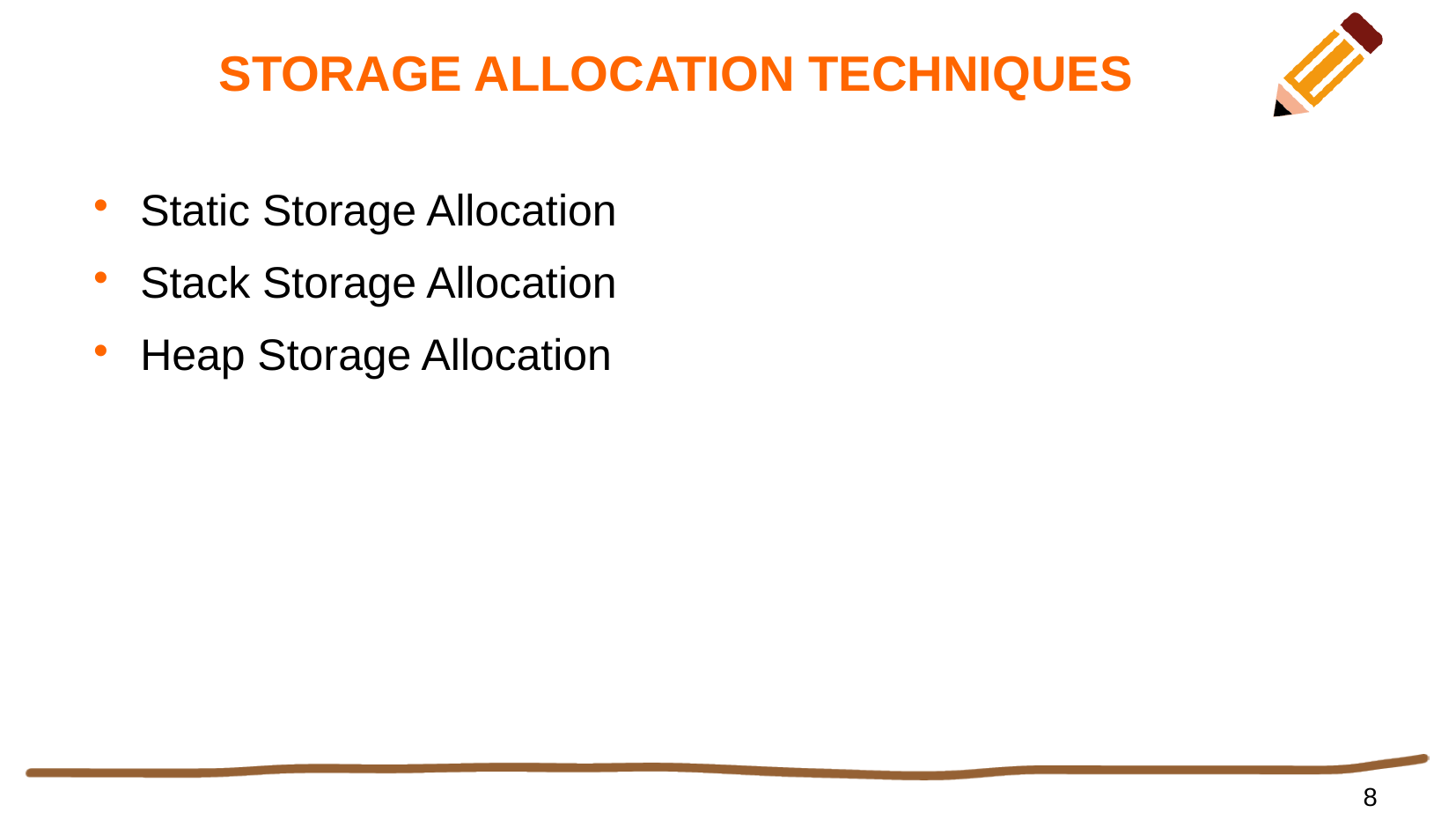

# STORAGE ALLOCATION TECHNIQUES
Static Storage Allocation
Stack Storage Allocation
Heap Storage Allocation
8